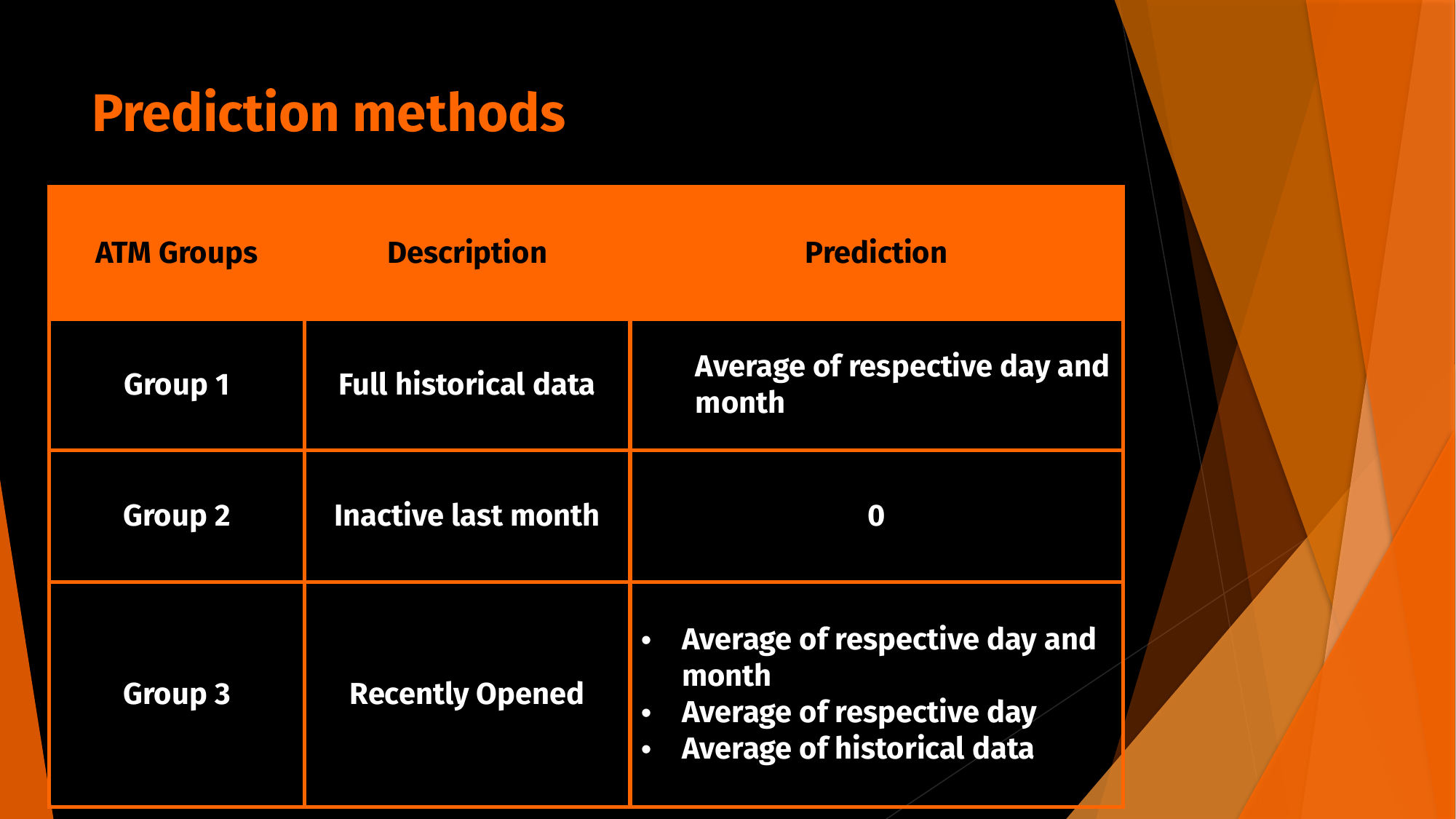

# Prediction methods
| ATM Groups | Description | Prediction |
| --- | --- | --- |
| Group 1 | Full historical data | Average of respective day and month |
| Group 2 | Inactive last month | 0 |
| Group 3 | Recently Opened | Average of respective day and month Average of respective day Average of historical data |